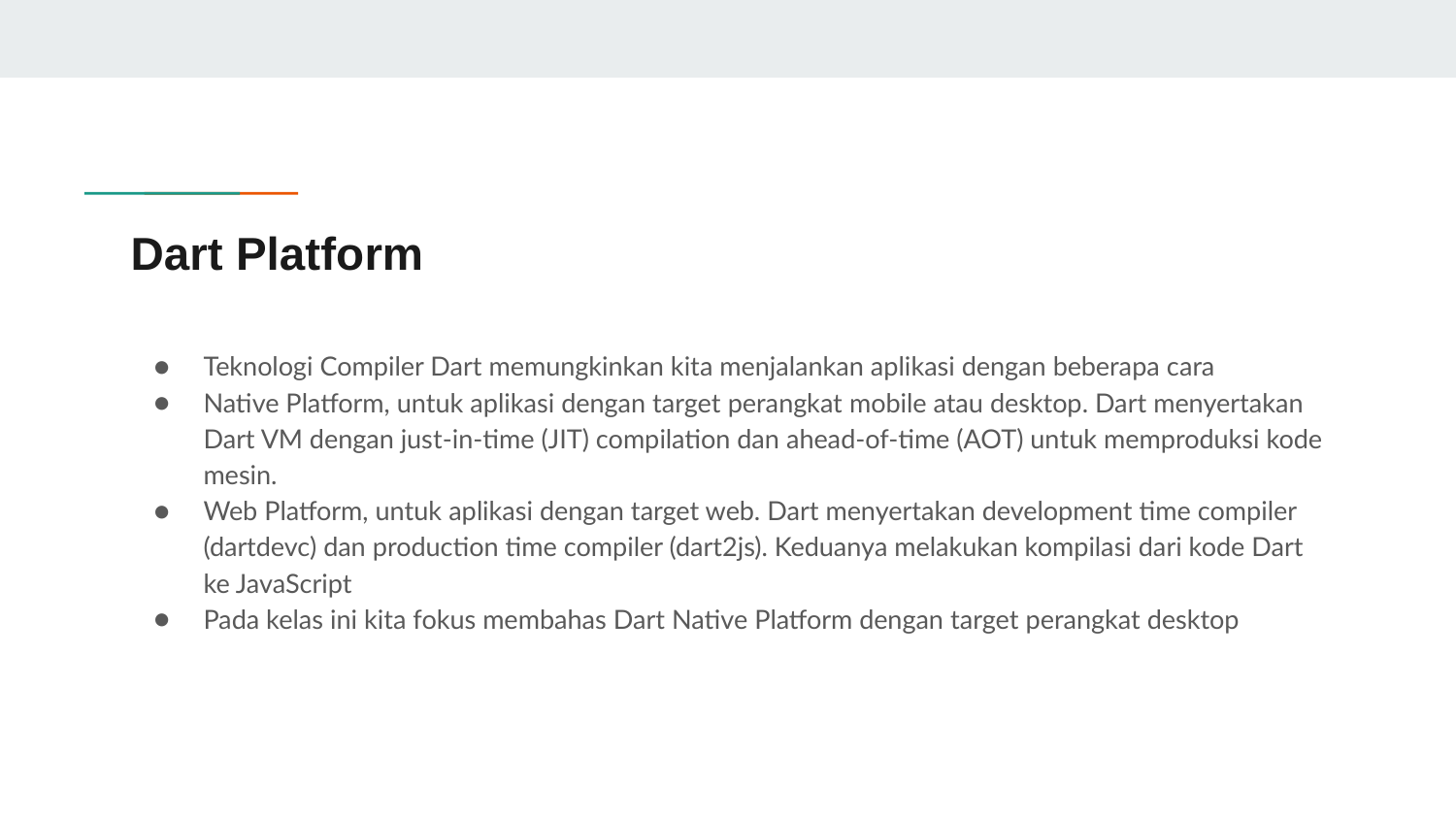

# Dart Platform
Teknologi Compiler Dart memungkinkan kita menjalankan aplikasi dengan beberapa cara
Native Platform, untuk aplikasi dengan target perangkat mobile atau desktop. Dart menyertakan Dart VM dengan just-in-time (JIT) compilation dan ahead-of-time (AOT) untuk memproduksi kode mesin.
Web Platform, untuk aplikasi dengan target web. Dart menyertakan development time compiler (dartdevc) dan production time compiler (dart2js). Keduanya melakukan kompilasi dari kode Dart ke JavaScript
Pada kelas ini kita fokus membahas Dart Native Platform dengan target perangkat desktop